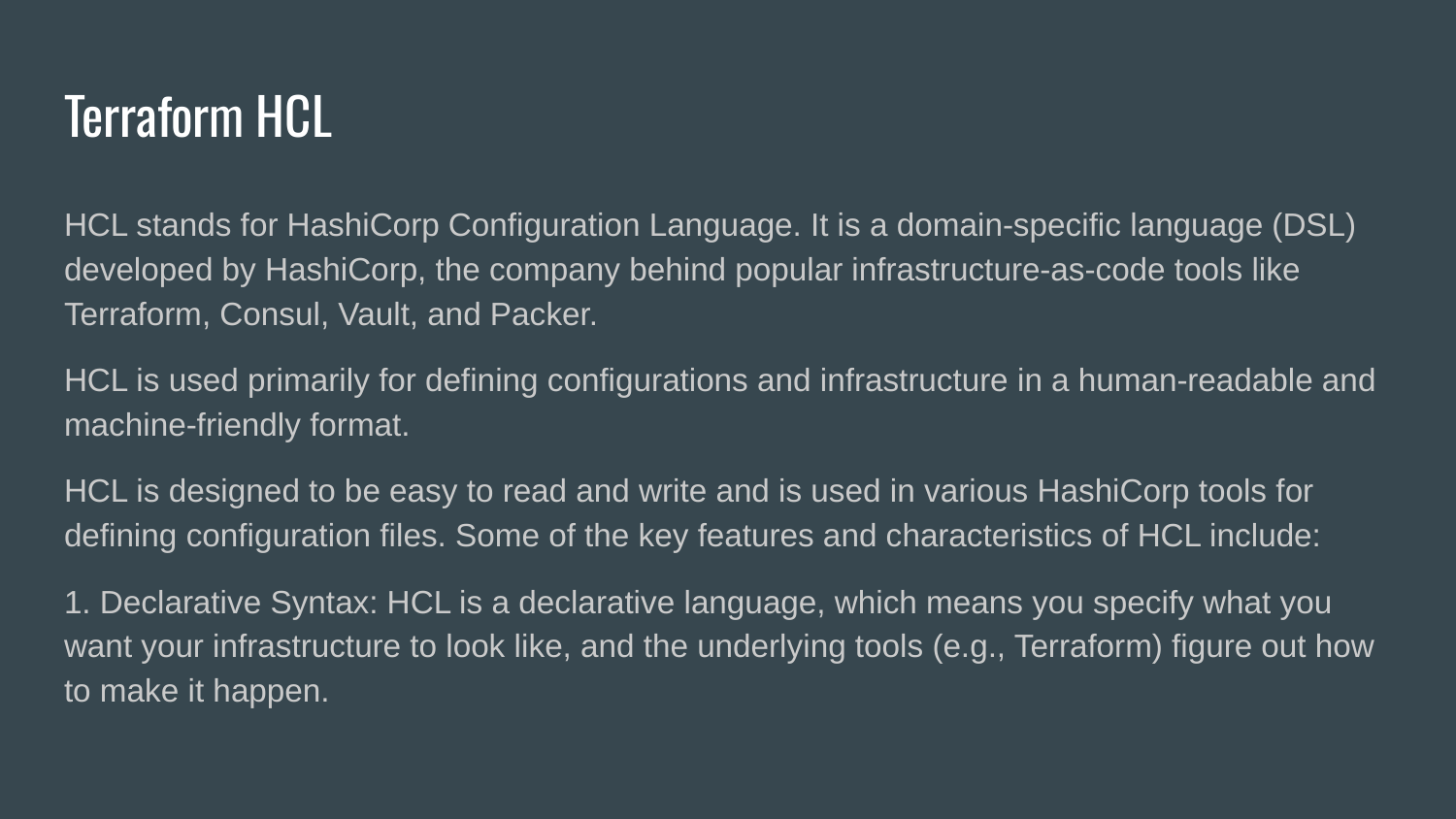

# Terraform HCL
HCL stands for HashiCorp Configuration Language. It is a domain-specific language (DSL) developed by HashiCorp, the company behind popular infrastructure-as-code tools like Terraform, Consul, Vault, and Packer.
HCL is used primarily for defining configurations and infrastructure in a human-readable and machine-friendly format.
HCL is designed to be easy to read and write and is used in various HashiCorp tools for defining configuration files. Some of the key features and characteristics of HCL include:
1. Declarative Syntax: HCL is a declarative language, which means you specify what you want your infrastructure to look like, and the underlying tools (e.g., Terraform) figure out how to make it happen.